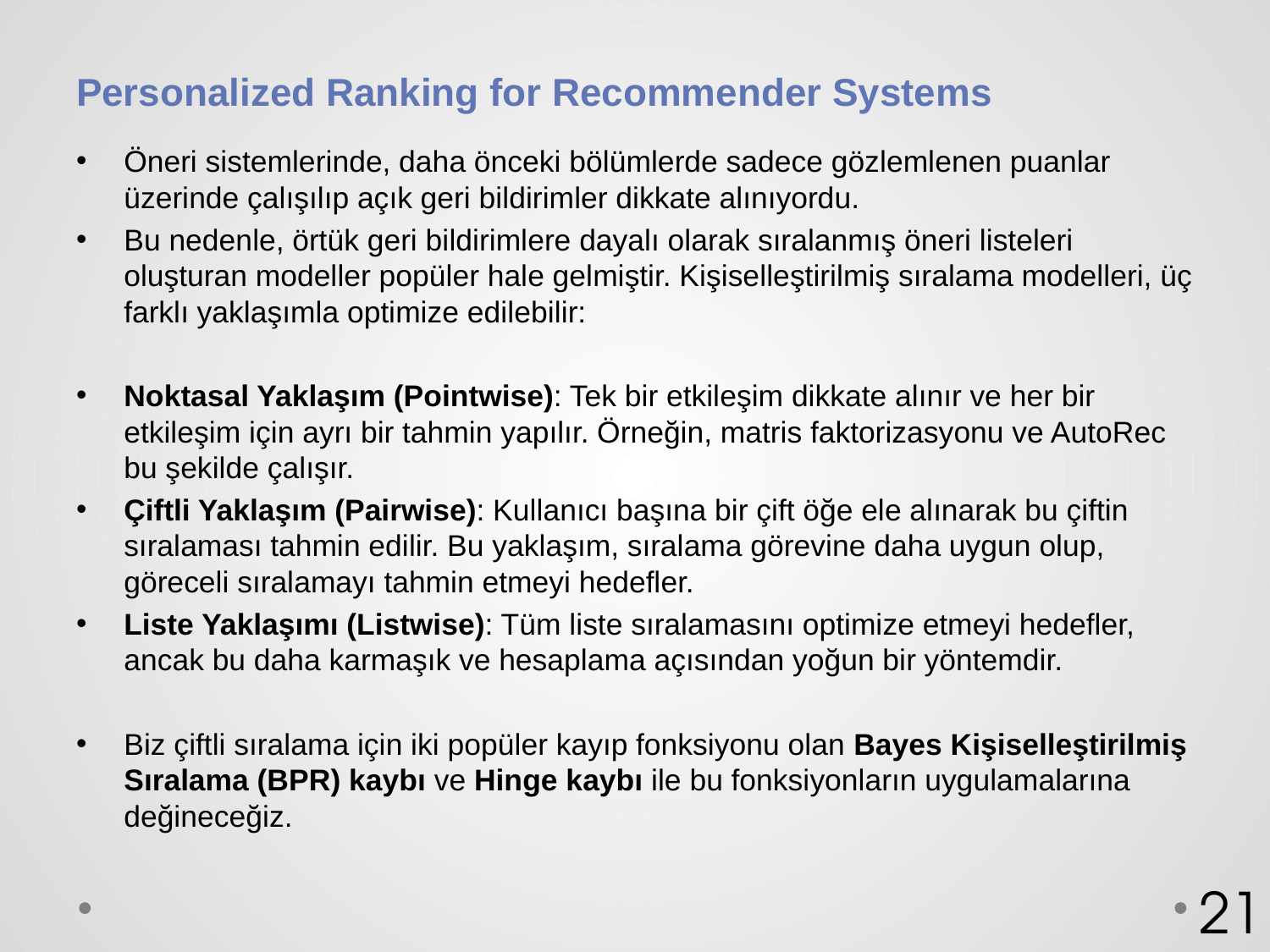

# Personalized Ranking for Recommender Systems
Öneri sistemlerinde, daha önceki bölümlerde sadece gözlemlenen puanlar üzerinde çalışılıp açık geri bildirimler dikkate alınıyordu.
Bu nedenle, örtük geri bildirimlere dayalı olarak sıralanmış öneri listeleri oluşturan modeller popüler hale gelmiştir. Kişiselleştirilmiş sıralama modelleri, üç farklı yaklaşımla optimize edilebilir:

Noktasal Yaklaşım (Pointwise): Tek bir etkileşim dikkate alınır ve her bir etkileşim için ayrı bir tahmin yapılır. Örneğin, matris faktorizasyonu ve AutoRec bu şekilde çalışır.
Çiftli Yaklaşım (Pairwise): Kullanıcı başına bir çift öğe ele alınarak bu çiftin sıralaması tahmin edilir. Bu yaklaşım, sıralama görevine daha uygun olup, göreceli sıralamayı tahmin etmeyi hedefler.
Liste Yaklaşımı (Listwise): Tüm liste sıralamasını optimize etmeyi hedefler, ancak bu daha karmaşık ve hesaplama açısından yoğun bir yöntemdir.

Biz çiftli sıralama için iki popüler kayıp fonksiyonu olan Bayes Kişiselleştirilmiş Sıralama (BPR) kaybı ve Hinge kaybı ile bu fonksiyonların uygulamalarına değineceğiz.

21